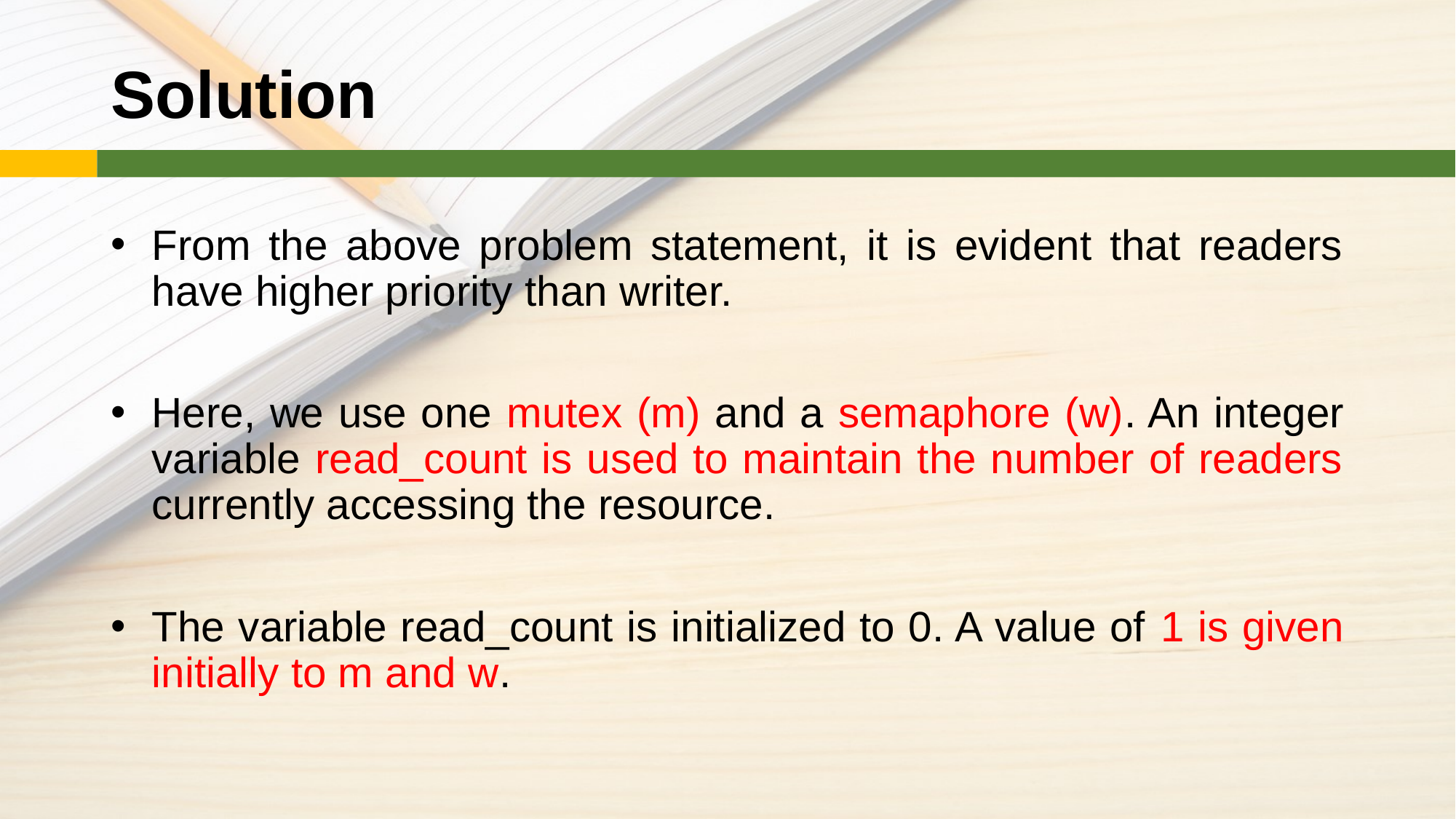

# Solution
From the above problem statement, it is evident that readers have higher priority than writer.

Here, we use one mutex (m) and a semaphore (w). An integer variable read_count is used to maintain the number of readers currently accessing the resource.

The variable read_count is initialized to 0. A value of 1 is given initially to m and w.